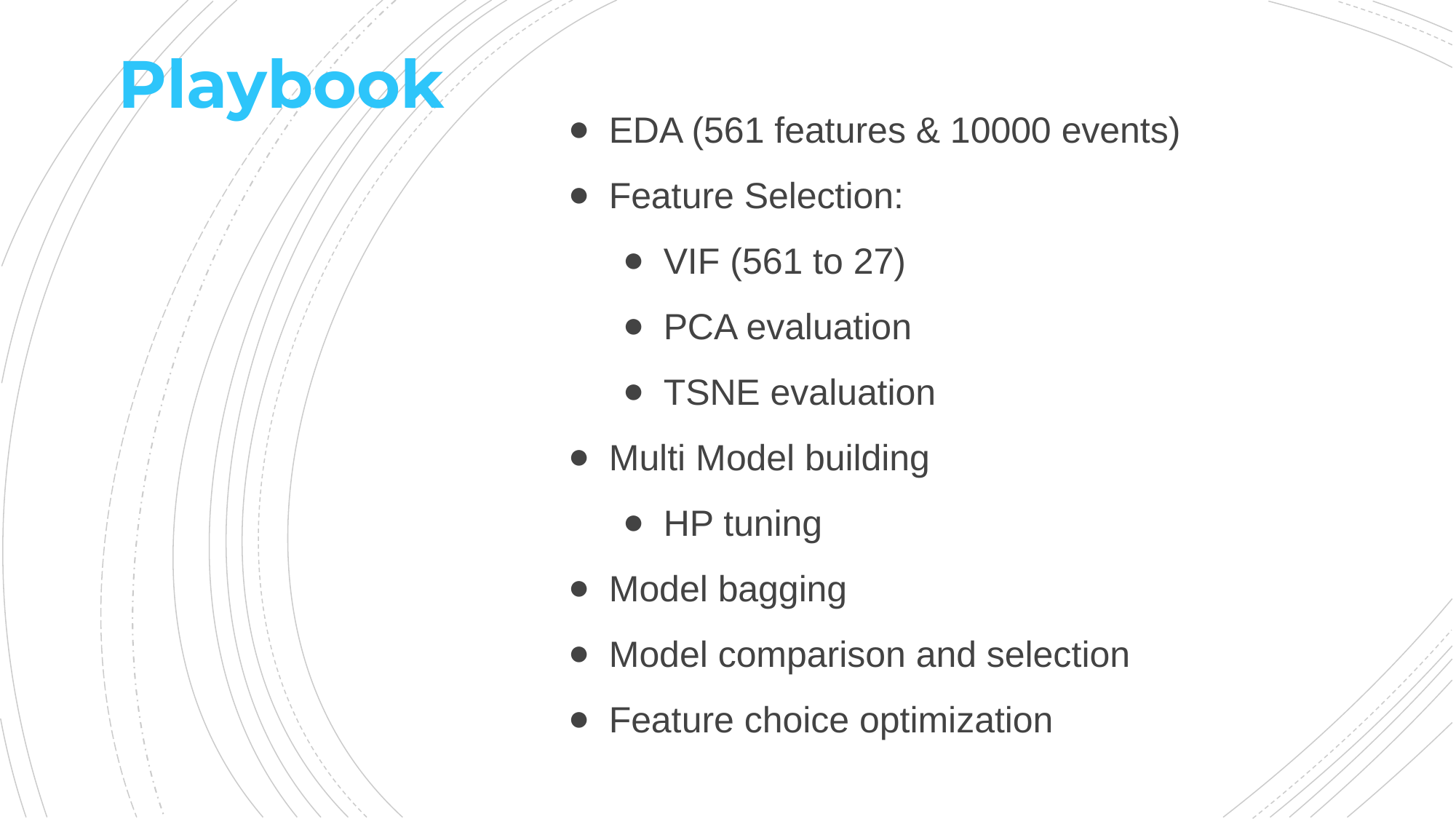

Playbook
EDA (561 features & 10000 events)
Feature Selection:
VIF (561 to 27)
PCA evaluation
TSNE evaluation
Multi Model building
HP tuning
Model bagging
Model comparison and selection
Feature choice optimization